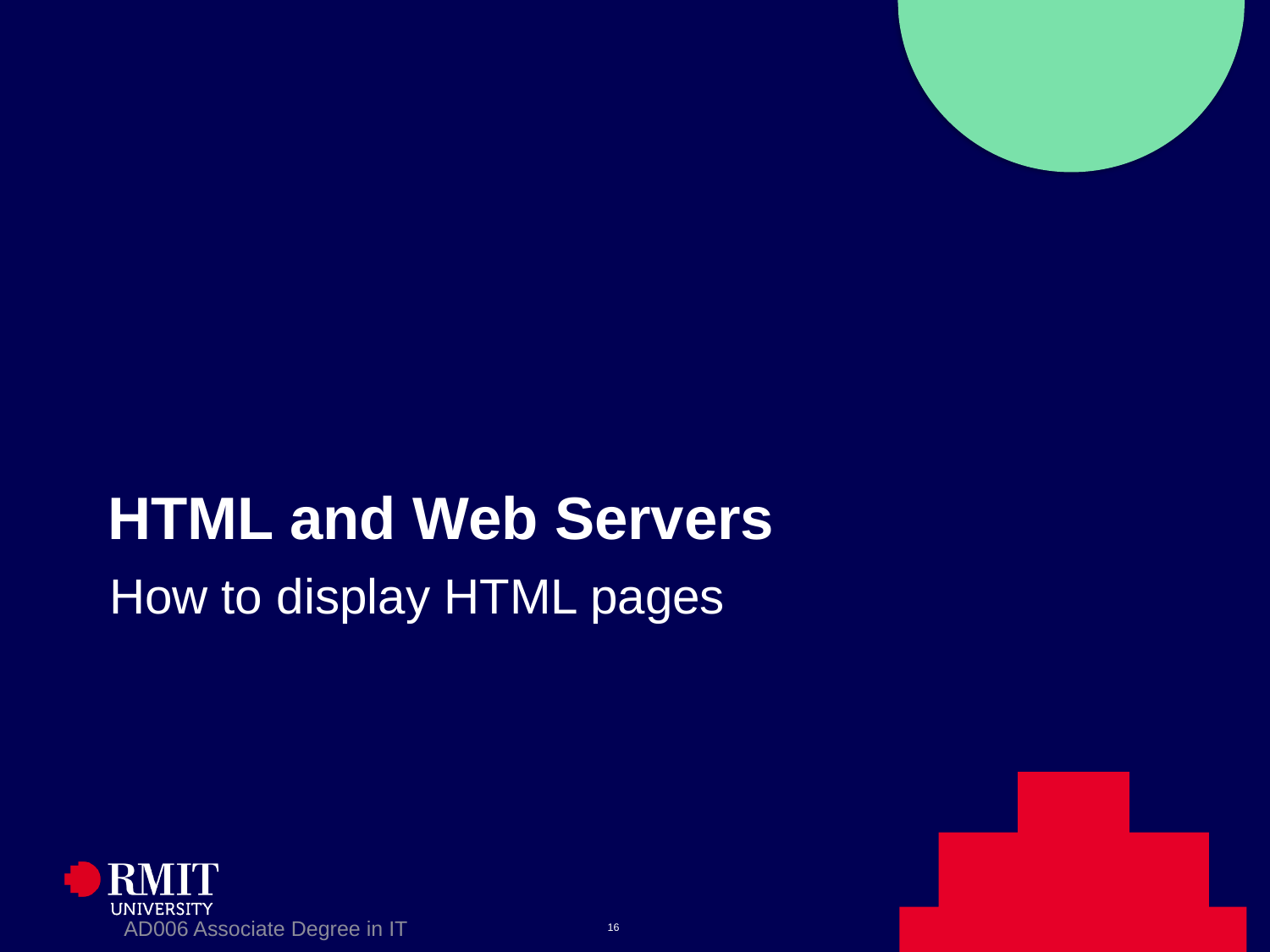

# HTML and Web Servers
How to display HTML pages
AD006 Associate Degree in IT